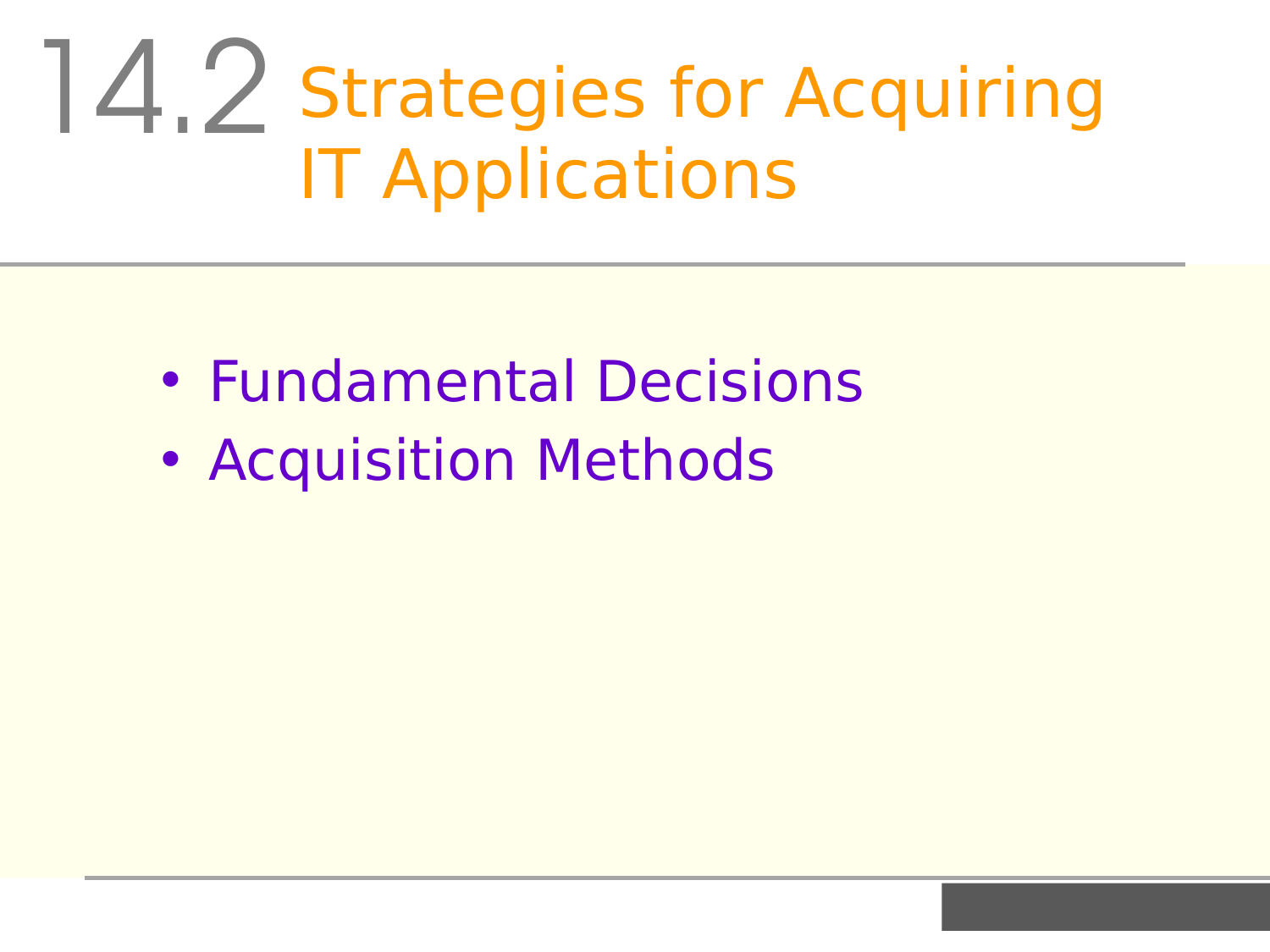

14.2
Strategies for Acquiring IT Applications
Fundamental Decisions
Acquisition Methods